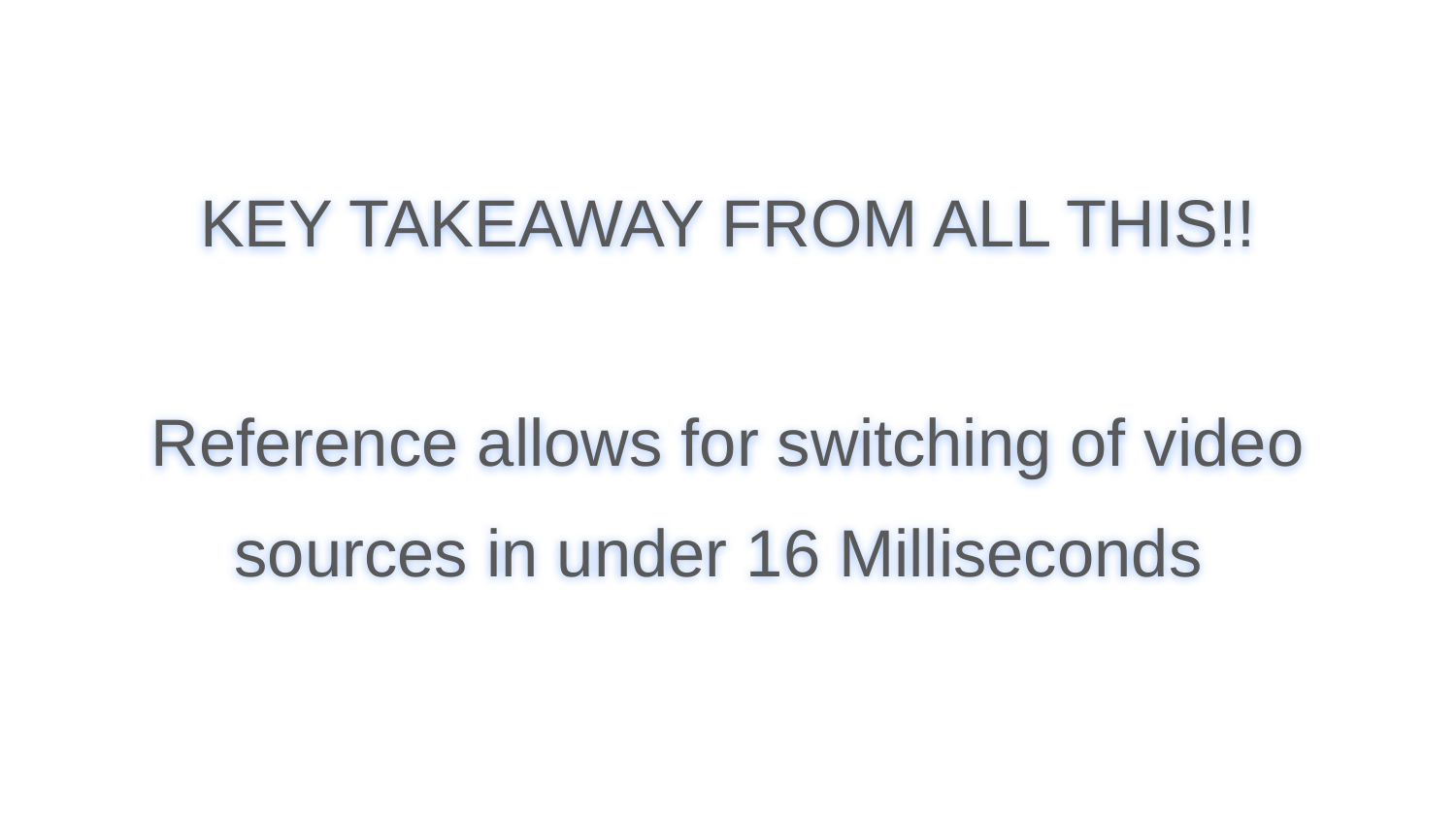

KEY TAKEAWAY FROM ALL THIS!!

Reference allows for switching of video
sources in under 16 Milliseconds